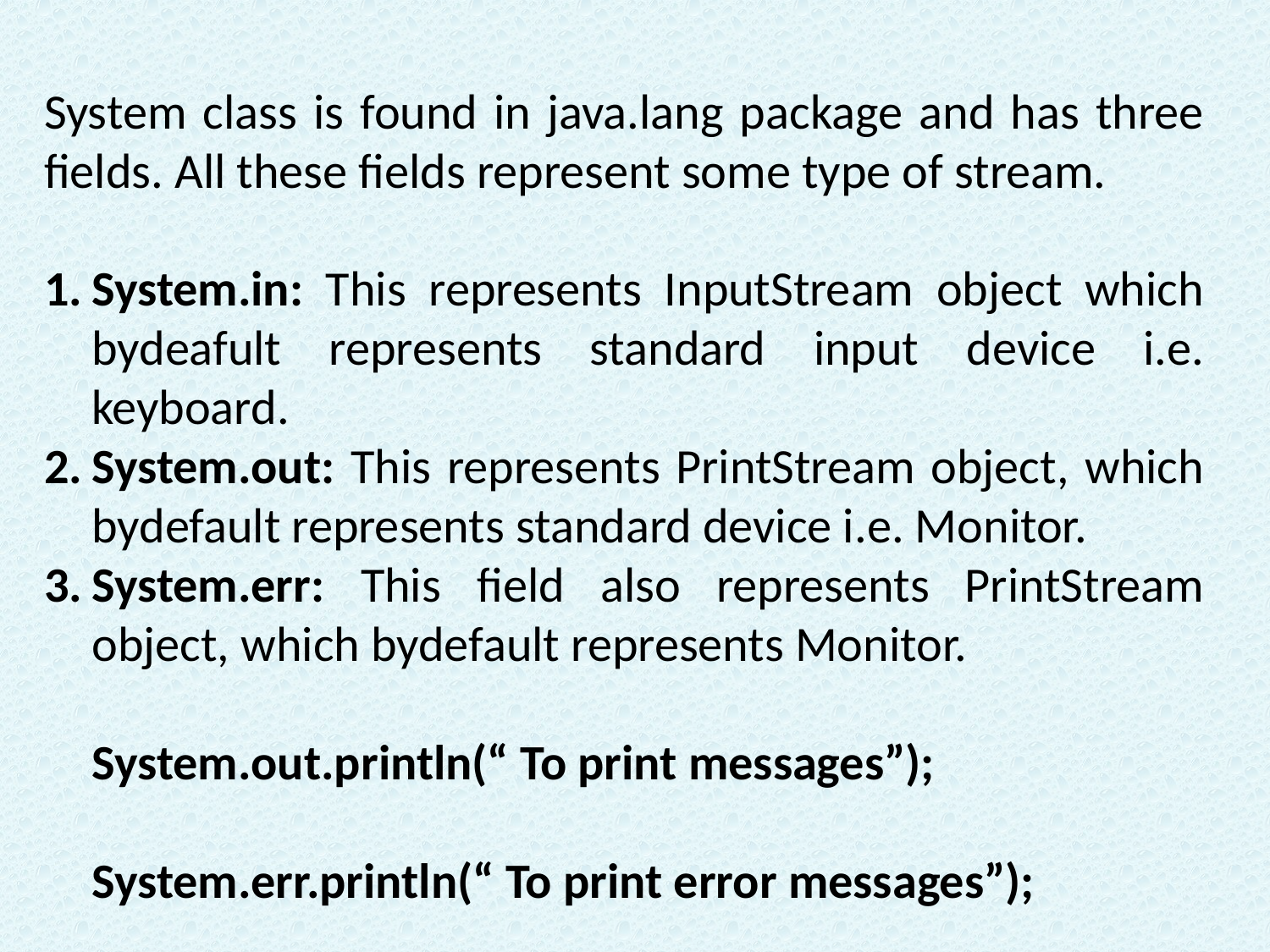

System class is found in java.lang package and has three fields. All these fields represent some type of stream.

System.in: This represents InputStream object which bydeafult represents standard input device i.e. keyboard.
System.out: This represents PrintStream object, which bydefault represents standard device i.e. Monitor.
System.err: This field also represents PrintStream object, which bydefault represents Monitor.

	System.out.println(“ To print messages”);

	System.err.println(“ To print error messages”);